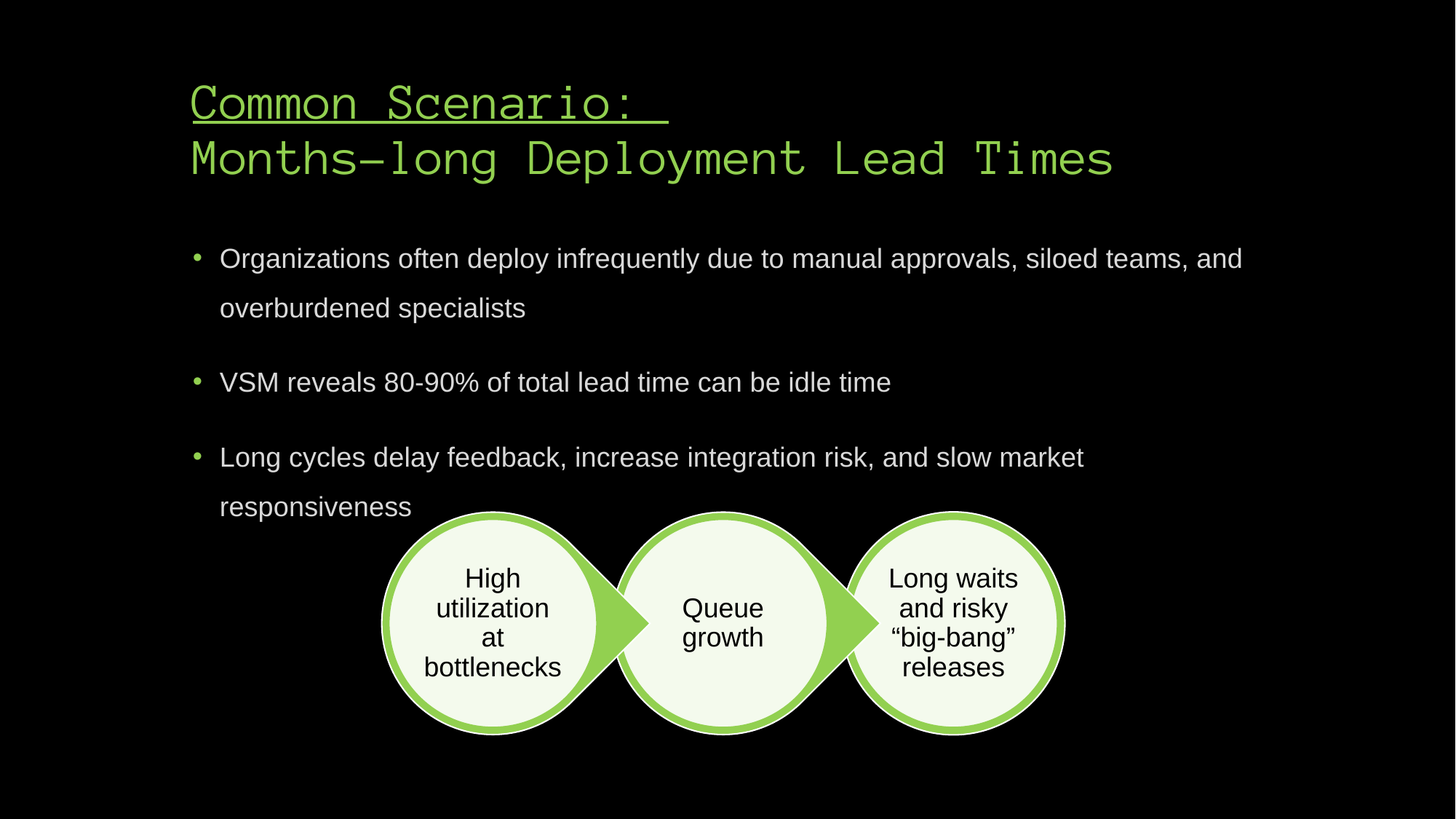

# Common Scenario: Months-long Deployment Lead Times
Organizations often deploy infrequently due to manual approvals, siloed teams, and overburdened specialists
VSM reveals 80-90% of total lead time can be idle time
Long cycles delay feedback, increase integration risk, and slow market responsiveness
Long waits and risky “big-bang” releases
Queue growth
High utilization at bottlenecks